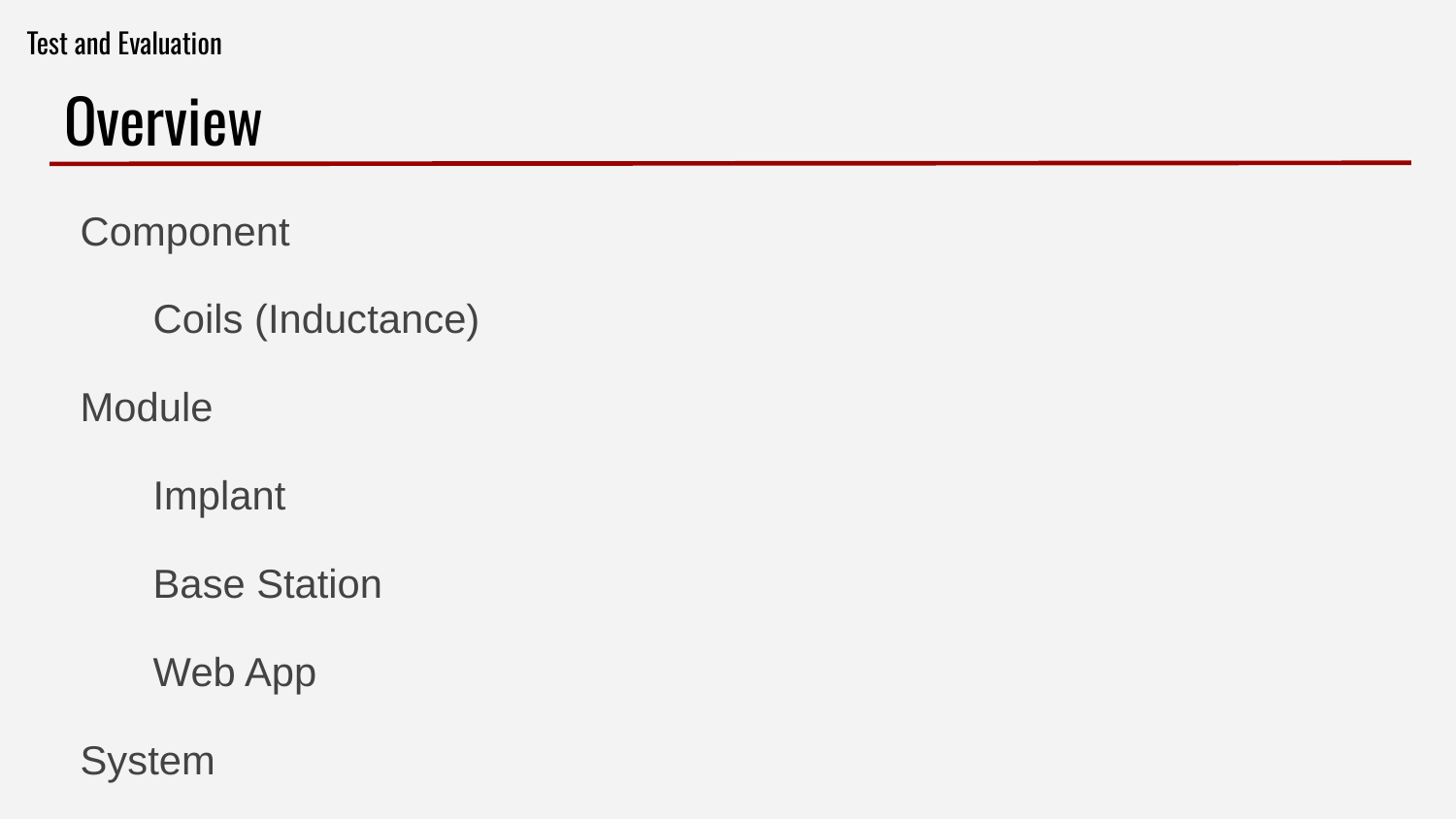

Test and Evaluation
# Overview
Component
Coils (Inductance)
Module
Implant
Base Station
Web App
System
Data Flow
Functionality (Temperature, Acceleration)
Use Cases